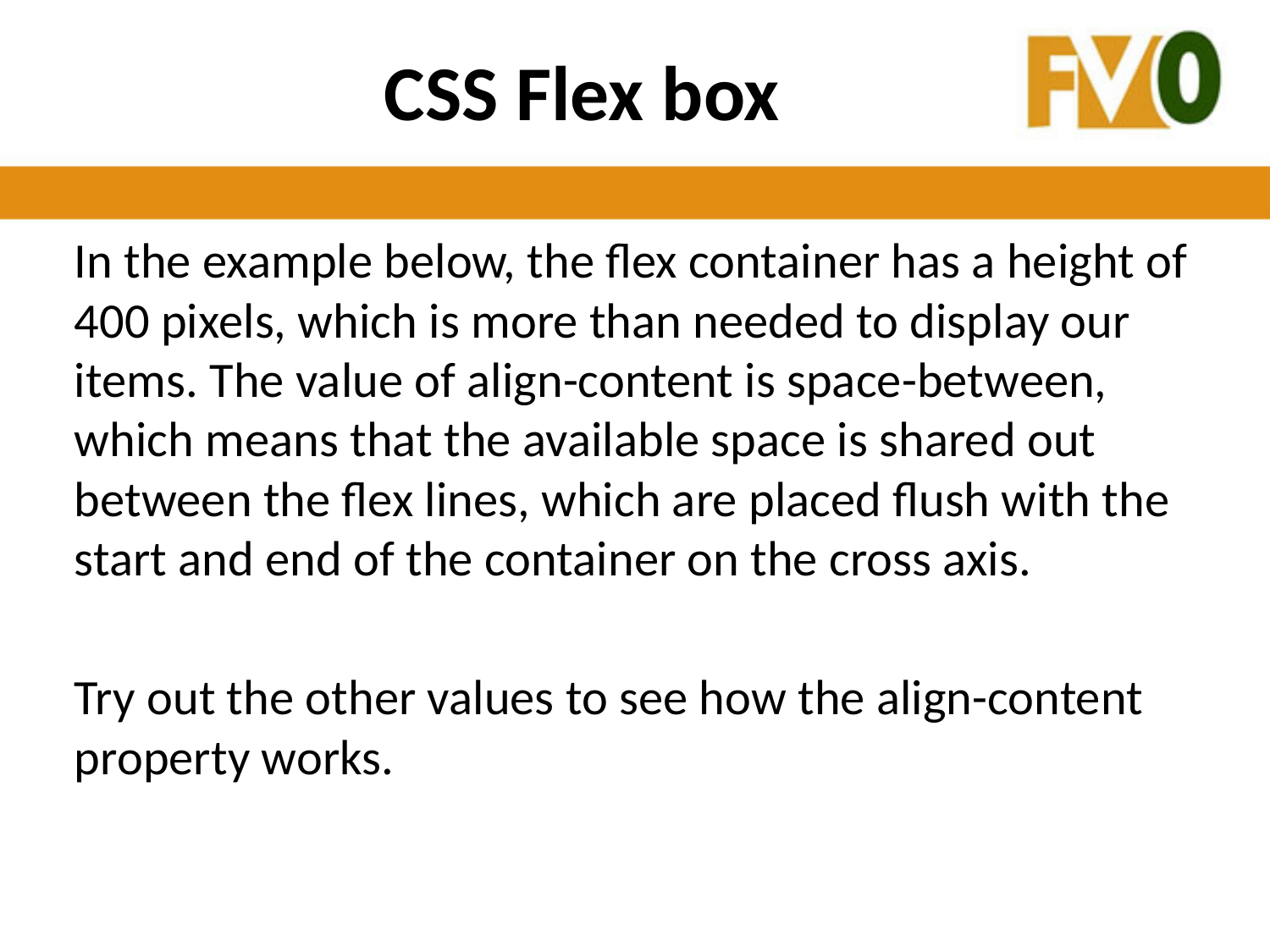

# CSS Flex box
In the example below, the flex container has a height of 400 pixels, which is more than needed to display our items. The value of align-content is space-between, which means that the available space is shared out between the flex lines, which are placed flush with the start and end of the container on the cross axis.

Try out the other values to see how the align-content property works.